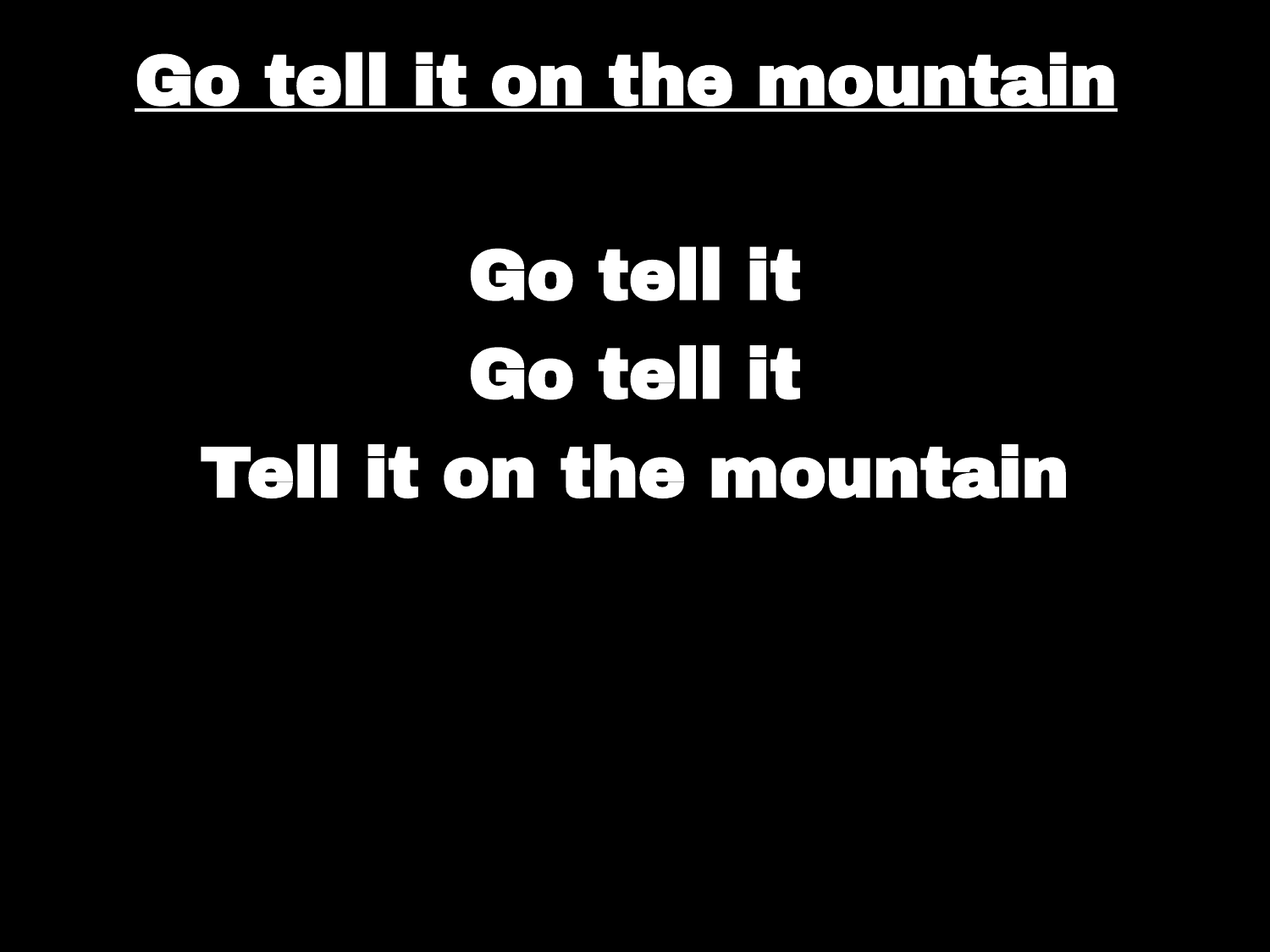

# Go tell it on the mountain
Go tell it
Go tell it
Tell it on the mountain